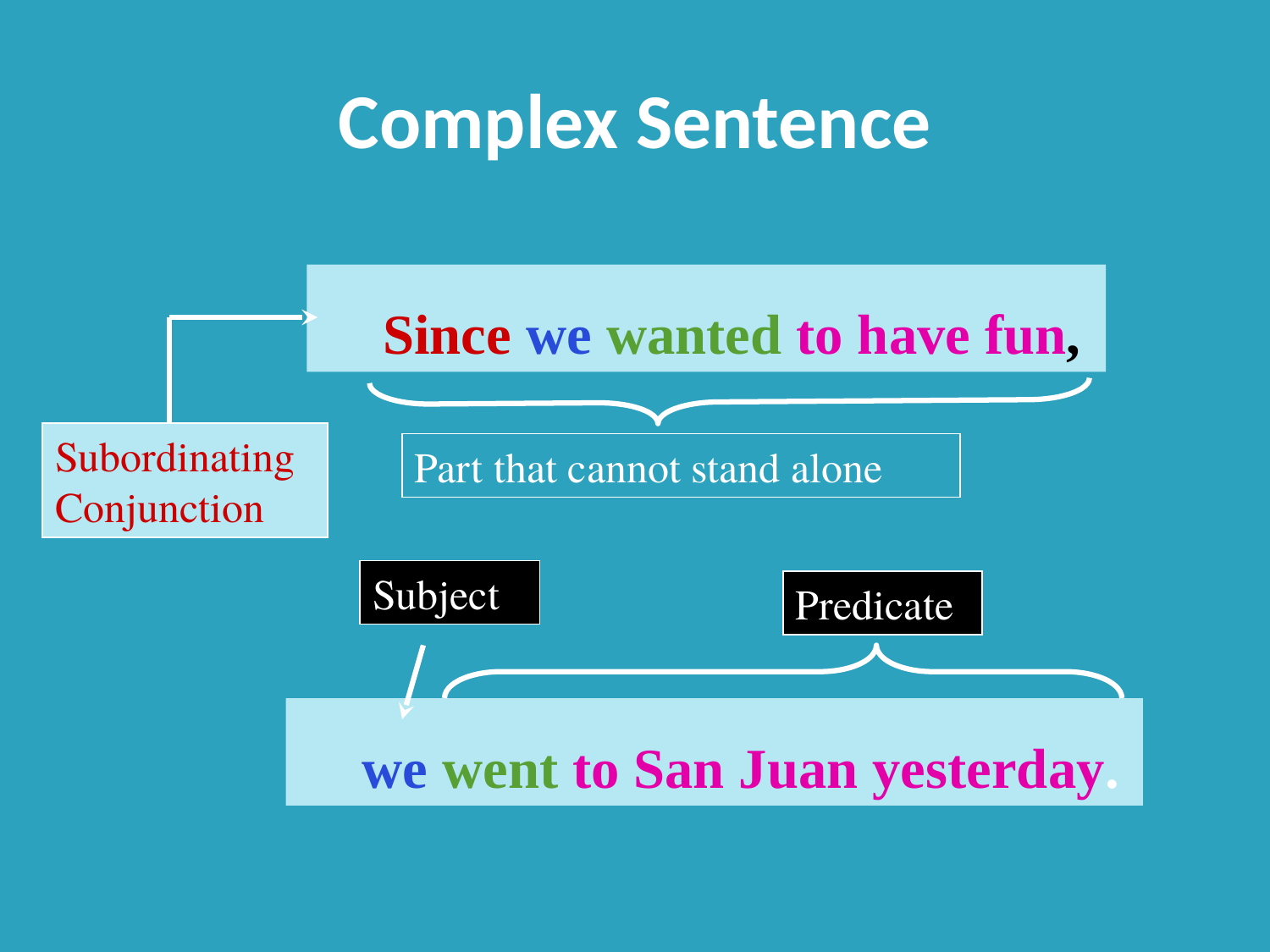

# Complex Sentence

Since we wanted to have fun,

Subordinating
Conjunction
Part that cannot stand alone
Subject
Predicate
we went to San Juan yesterday.